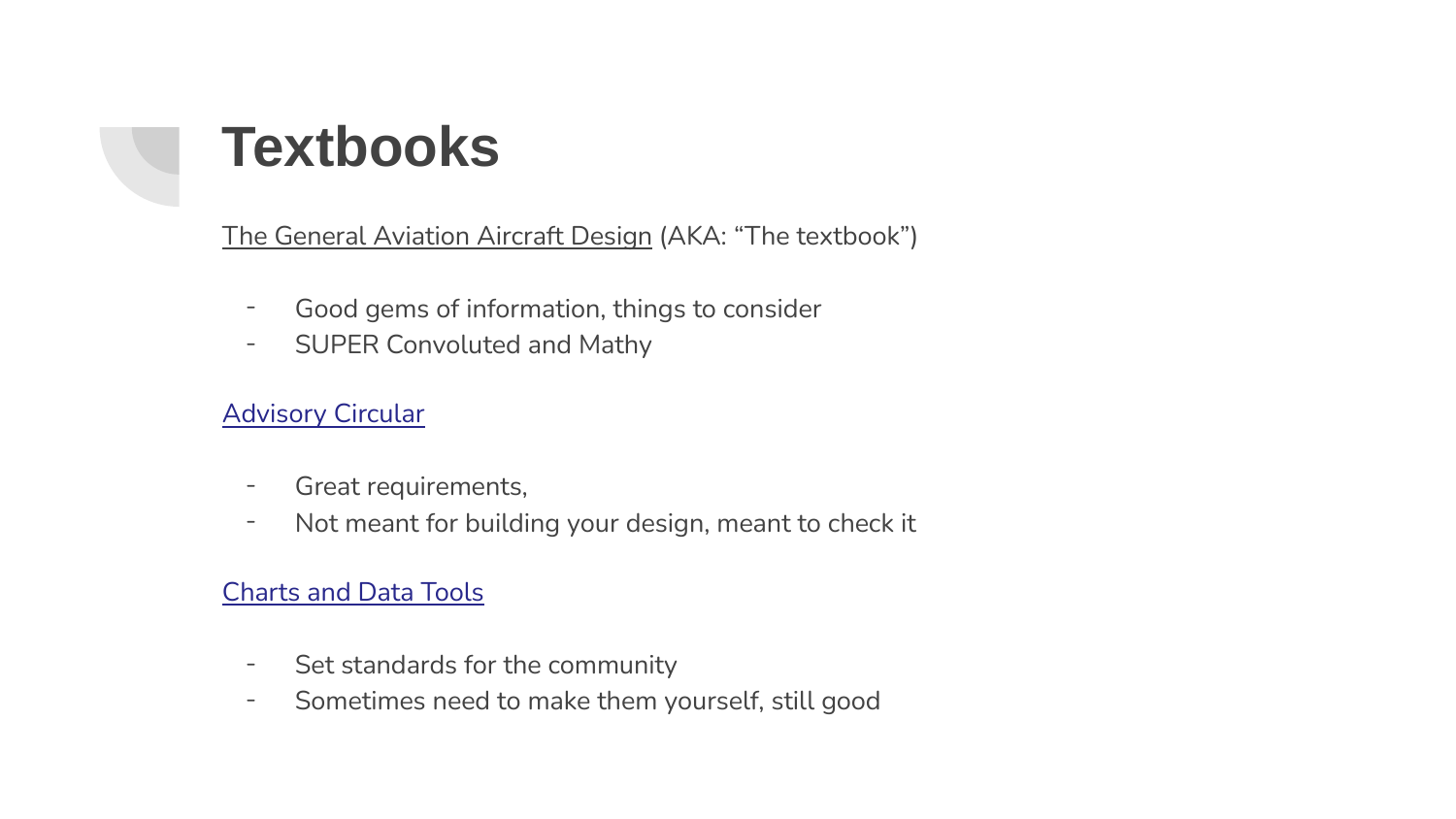

# Textbooks
The General Aviation Aircraft Design (AKA: “The textbook”)
Good gems of information, things to consider
SUPER Convoluted and Mathy
Advisory Circular
Great requirements,
Not meant for building your design, meant to check it
Charts and Data Tools
Set standards for the community
Sometimes need to make them yourself, still good